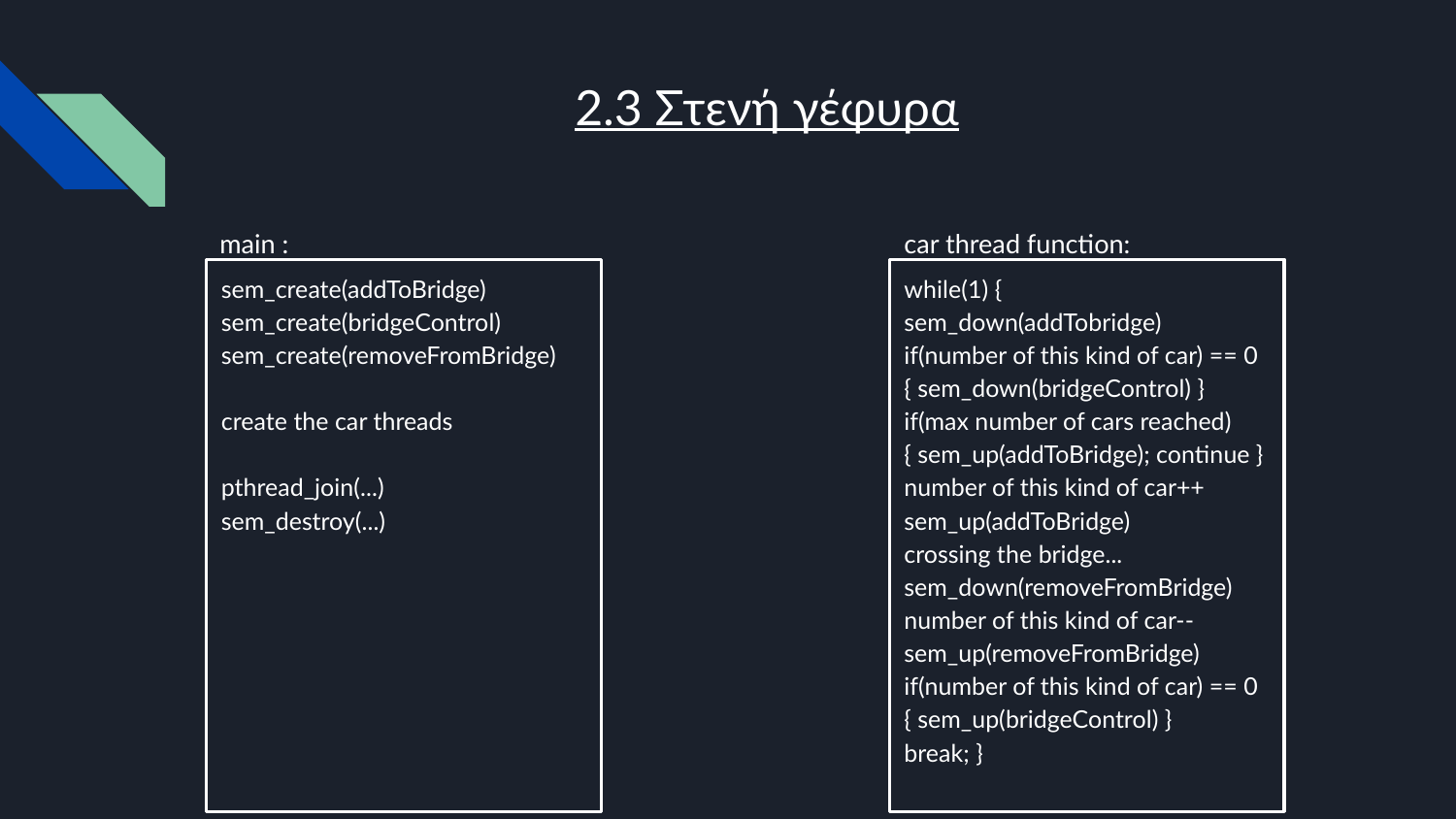

# 2.3 Στενή γέφυρα

main :
car thread function:

while(1) {
sem_down(addTobridge)
if(number of this kind of car) == 0
{ sem_down(bridgeControl) }
if(max number of cars reached)
{ sem_up(addToBridge); continue }
number of this kind of car++
sem_up(addToBridge)
crossing the bridge...
sem_down(removeFromBridge)
number of this kind of car--
sem_up(removeFromBridge)
if(number of this kind of car) == 0
{ sem_up(bridgeControl) }
break; }

sem_create(addToBridge)
sem_create(bridgeControl)
sem_create(removeFromBridge)

create the car threads

pthread_join(...)
sem_destroy(...)